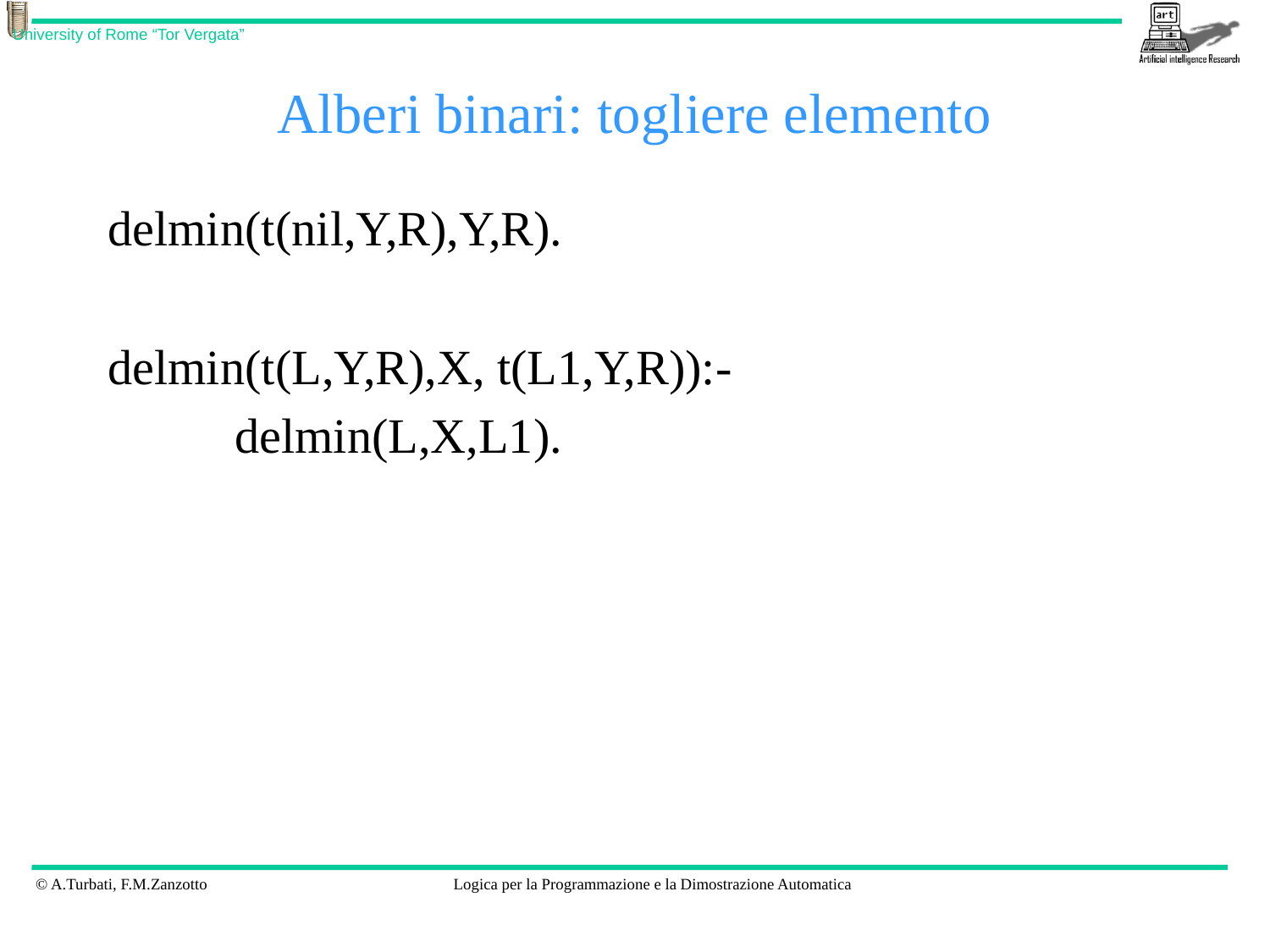

# Alberi binari: togliere elemento
delmin(t(nil,Y,R),Y,R).

delmin(t(L,Y,R),X, t(L1,Y,R)):-
	delmin(L,X,L1).